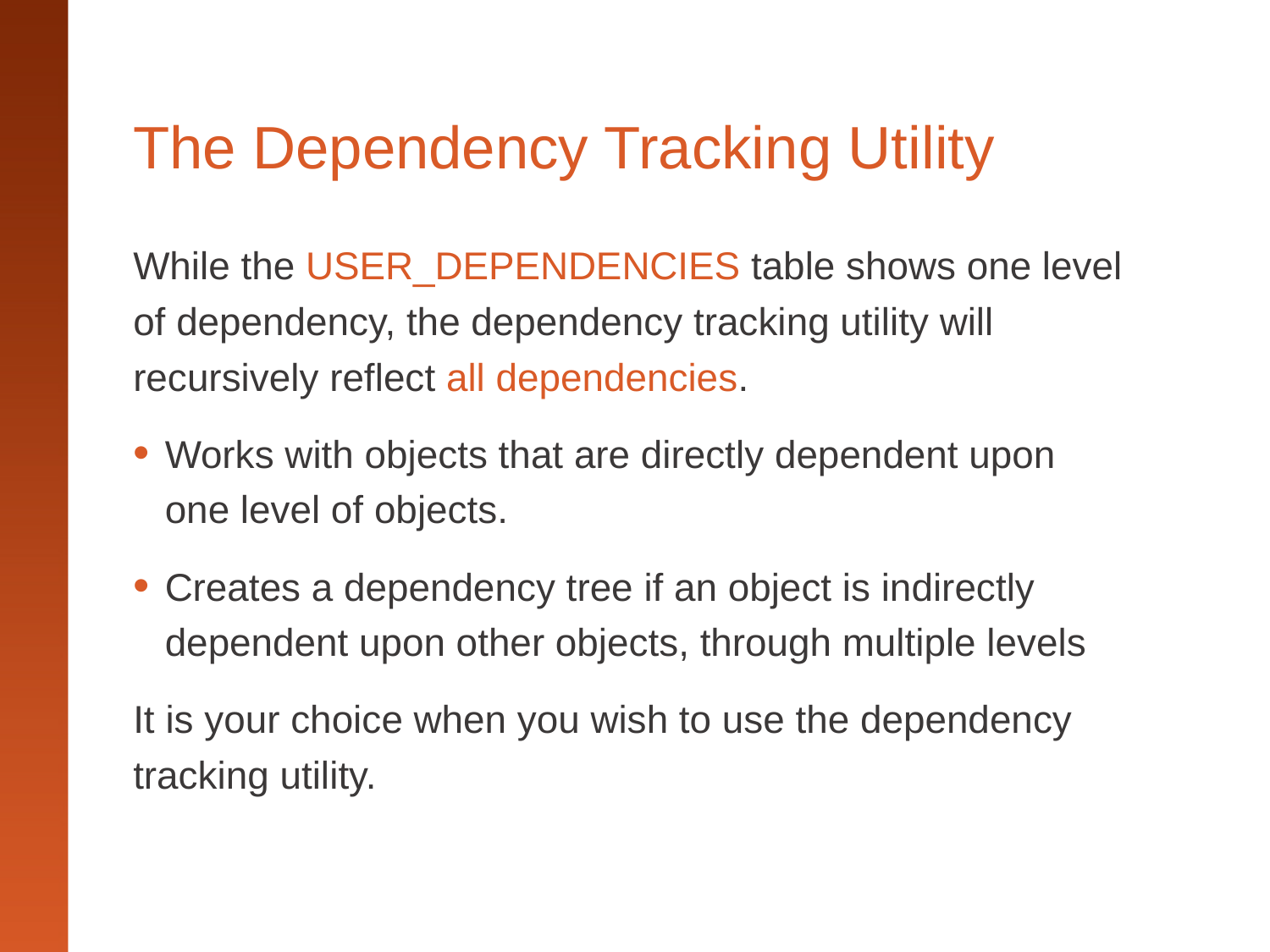

# The Dependency Tracking Utility
While the USER_DEPENDENCIES table shows one level of dependency, the dependency tracking utility will recursively reflect all dependencies.
Works with objects that are directly dependent upon one level of objects.
Creates a dependency tree if an object is indirectly dependent upon other objects, through multiple levels
It is your choice when you wish to use the dependency tracking utility.